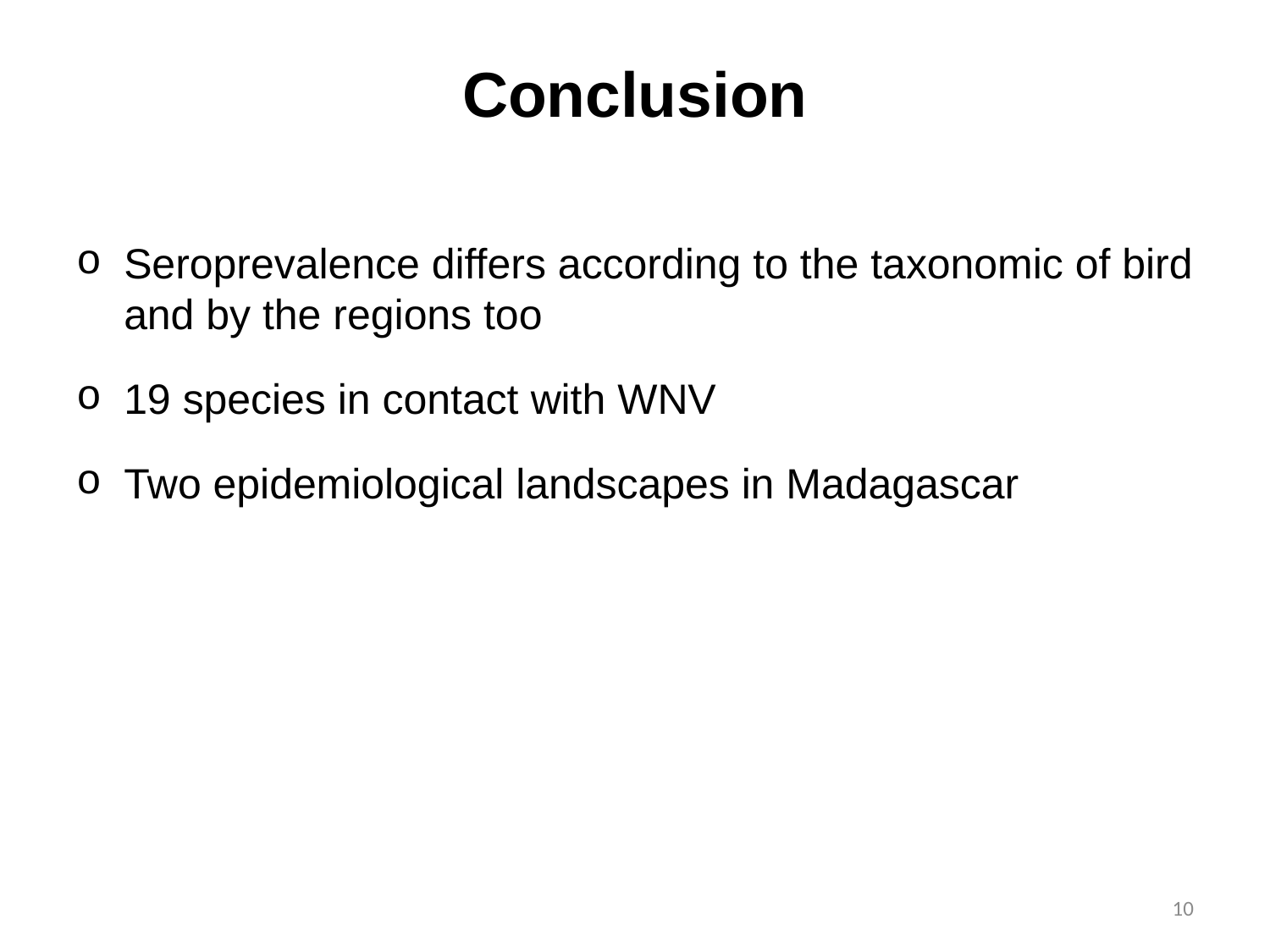

# Conclusion
Seroprevalence differs according to the taxonomic of bird and by the regions too
19 species in contact with WNV
Two epidemiological landscapes in Madagascar
10